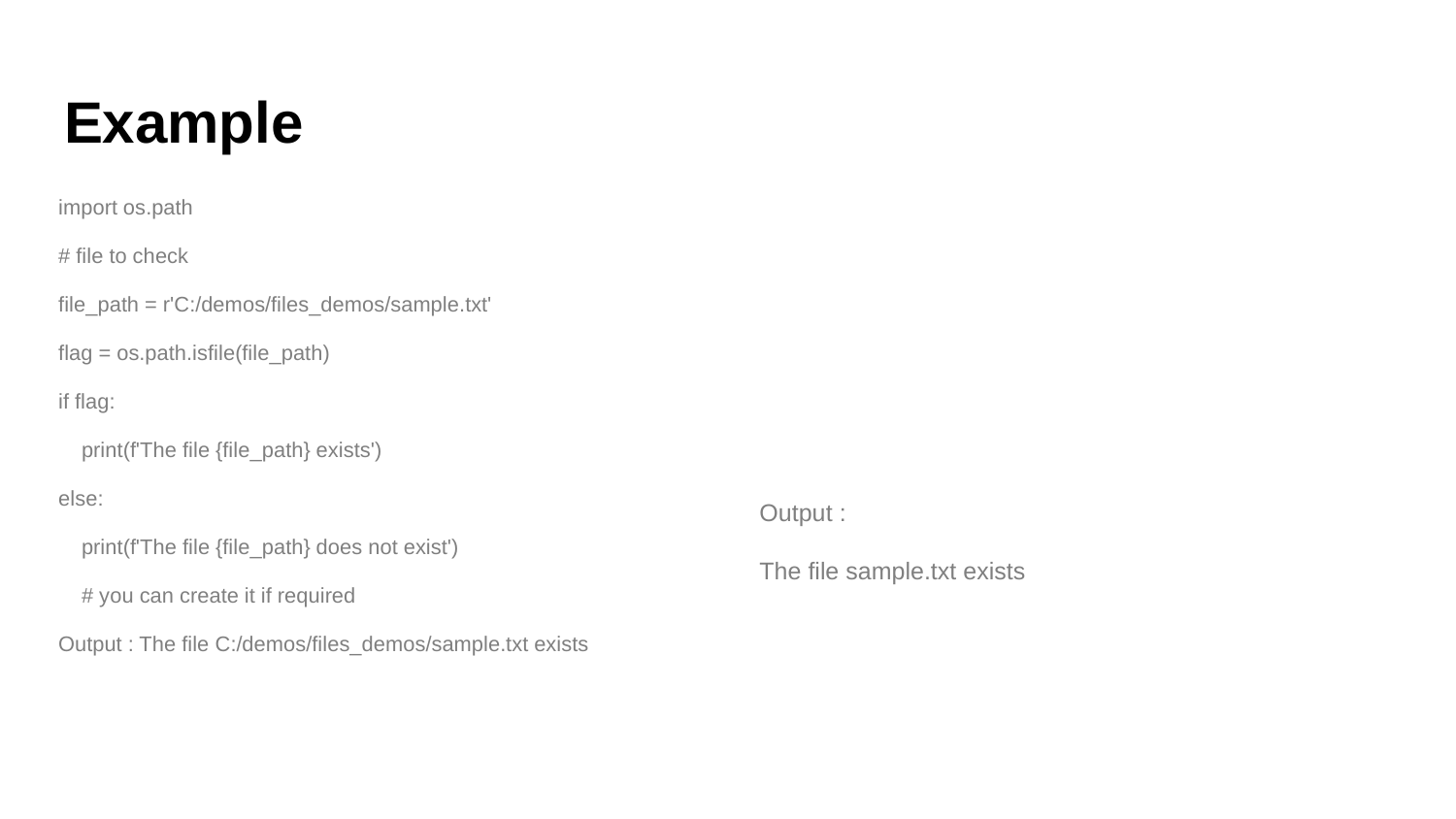

# Example
import os.path
# file to check
file_path = r'C:/demos/files_demos/sample.txt'
flag = os.path.isfile(file_path)
if flag:
    print(f'The file {file_path} exists')
else:
    print(f'The file {file_path} does not exist')
    # you can create it if required
Output : The file C:/demos/files_demos/sample.txt exists

Output :

The file sample.txt exists